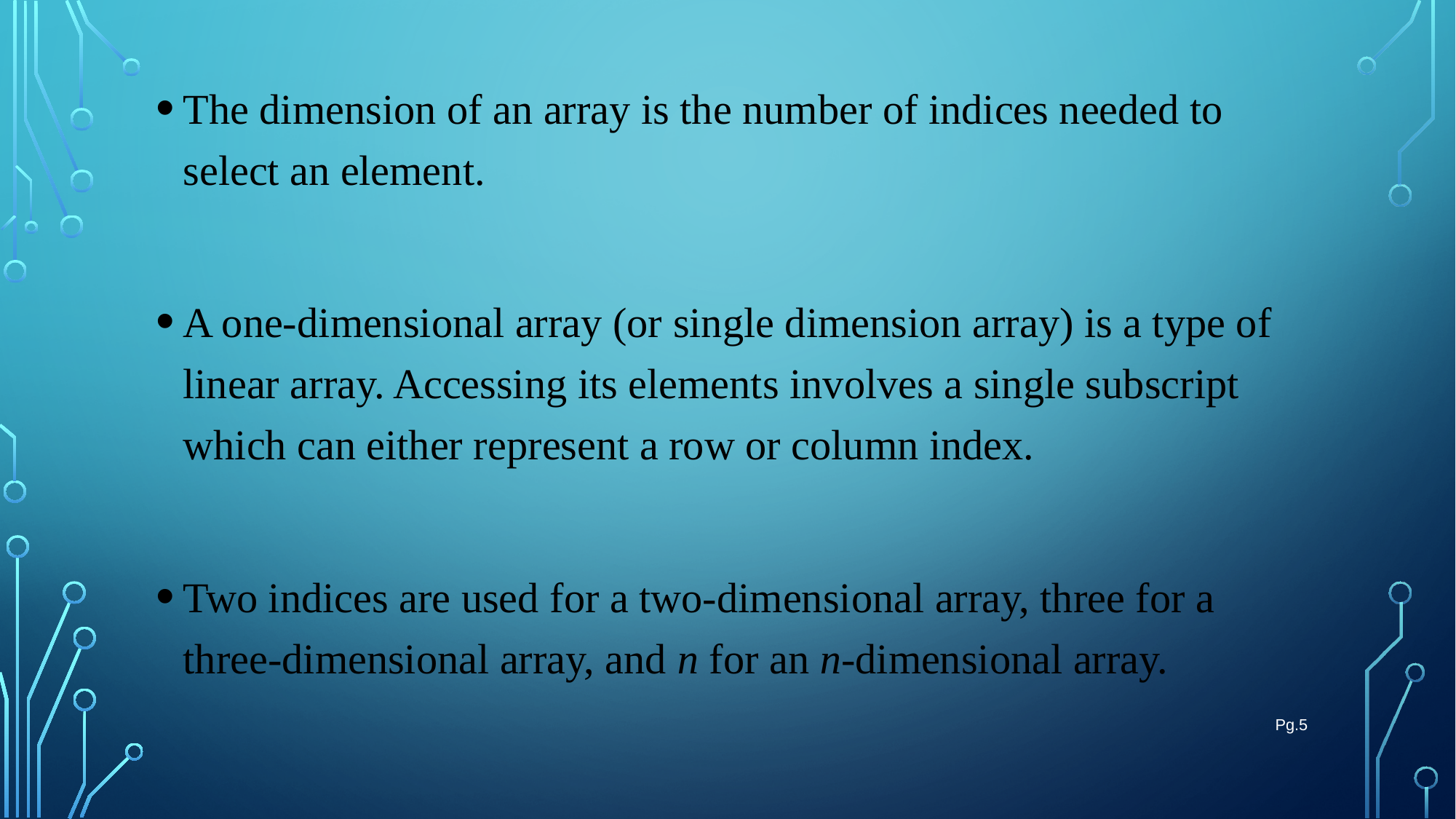

The dimension of an array is the number of indices needed to select an element.

A one-dimensional array (or single dimension array) is a type of linear array. Accessing its elements involves a single subscript which can either represent a row or column index.

Two indices are used for a two-dimensional array, three for a three-dimensional array, and n for an n-dimensional array.

Pg.5